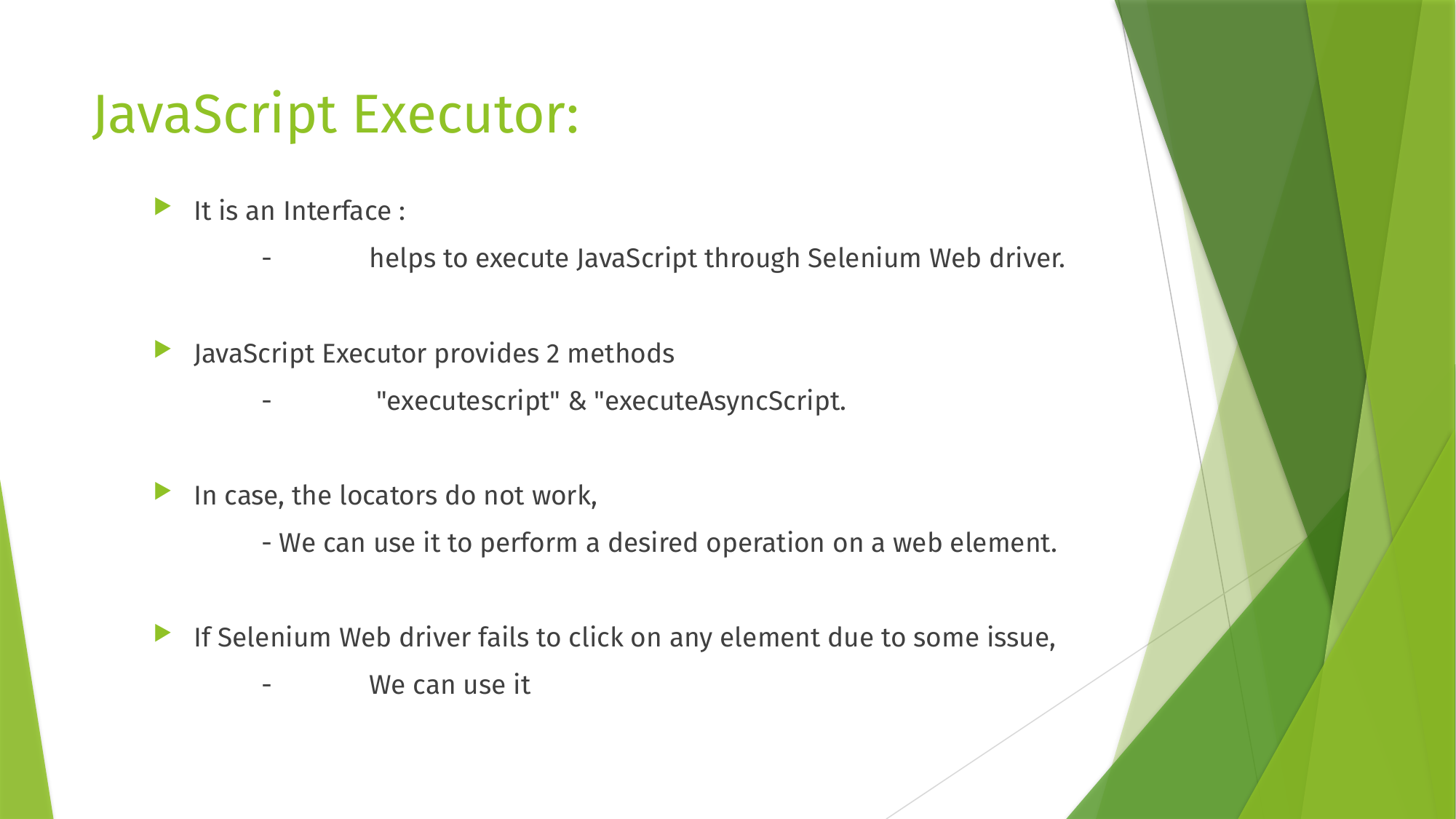

# JavaScript Executor:
It is an Interface :
				-	helps to execute JavaScript through Selenium Web driver.

JavaScript Executor provides 2 methods
				-	 "executescript" & "executeAsyncScript.

In case, the locators do not work,
				- We can use it to perform a desired operation on a web element.

	If Selenium Web driver fails to click on any element due to some issue,
				-	We can use it